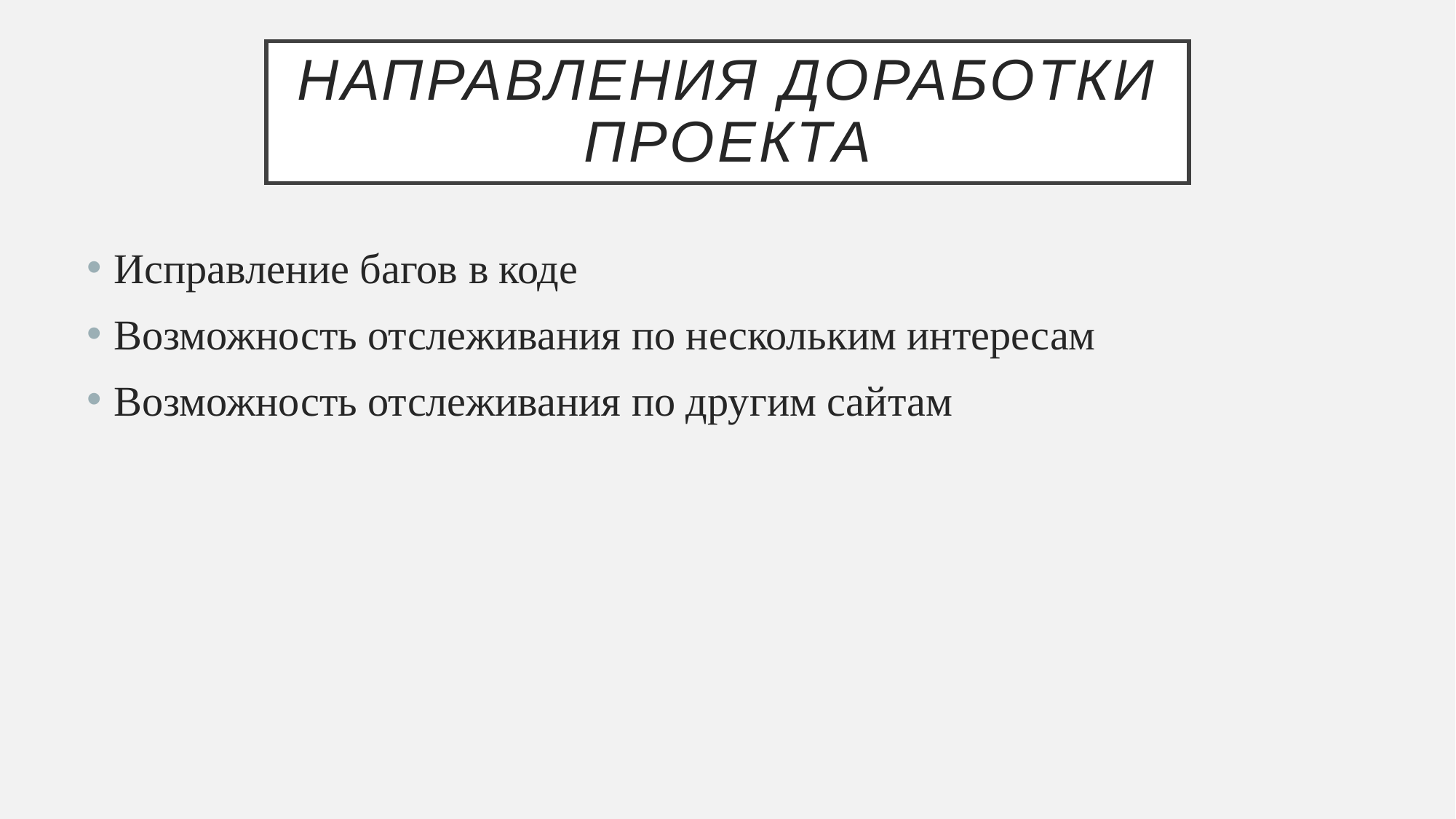

# Направления доработки проекта
Исправление багов в коде
Возможность отслеживания по нескольким интересам
Возможность отслеживания по другим сайтам